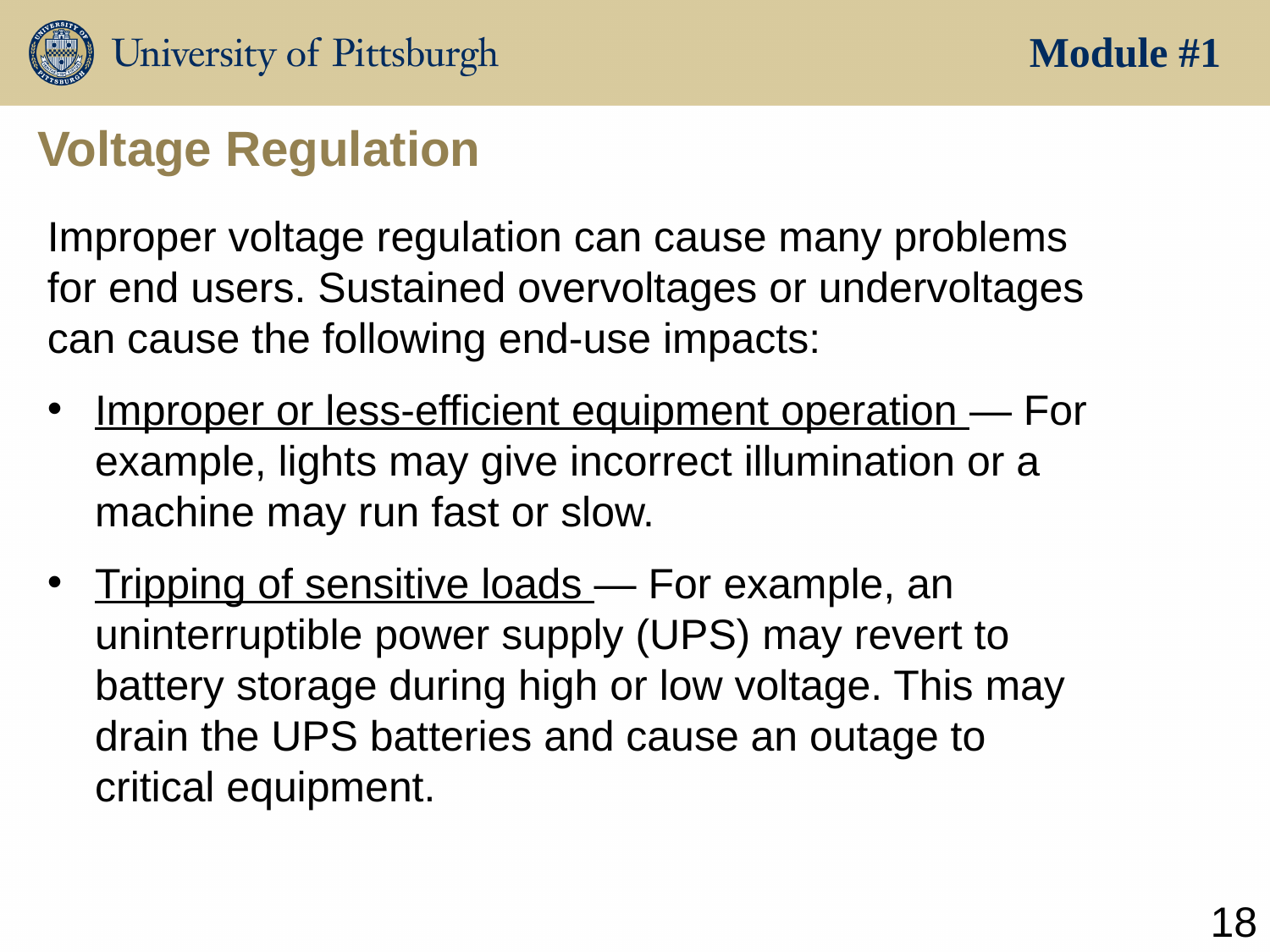

Module #1
# Voltage Regulation
Improper voltage regulation can cause many problems for end users. Sustained overvoltages or undervoltages can cause the following end-use impacts:
Improper or less-efficient equipment operation — For example, lights may give incorrect illumination or a machine may run fast or slow.
Tripping of sensitive loads — For example, an uninterruptible power supply (UPS) may revert to battery storage during high or low voltage. This may drain the UPS batteries and cause an outage to critical equipment.
18